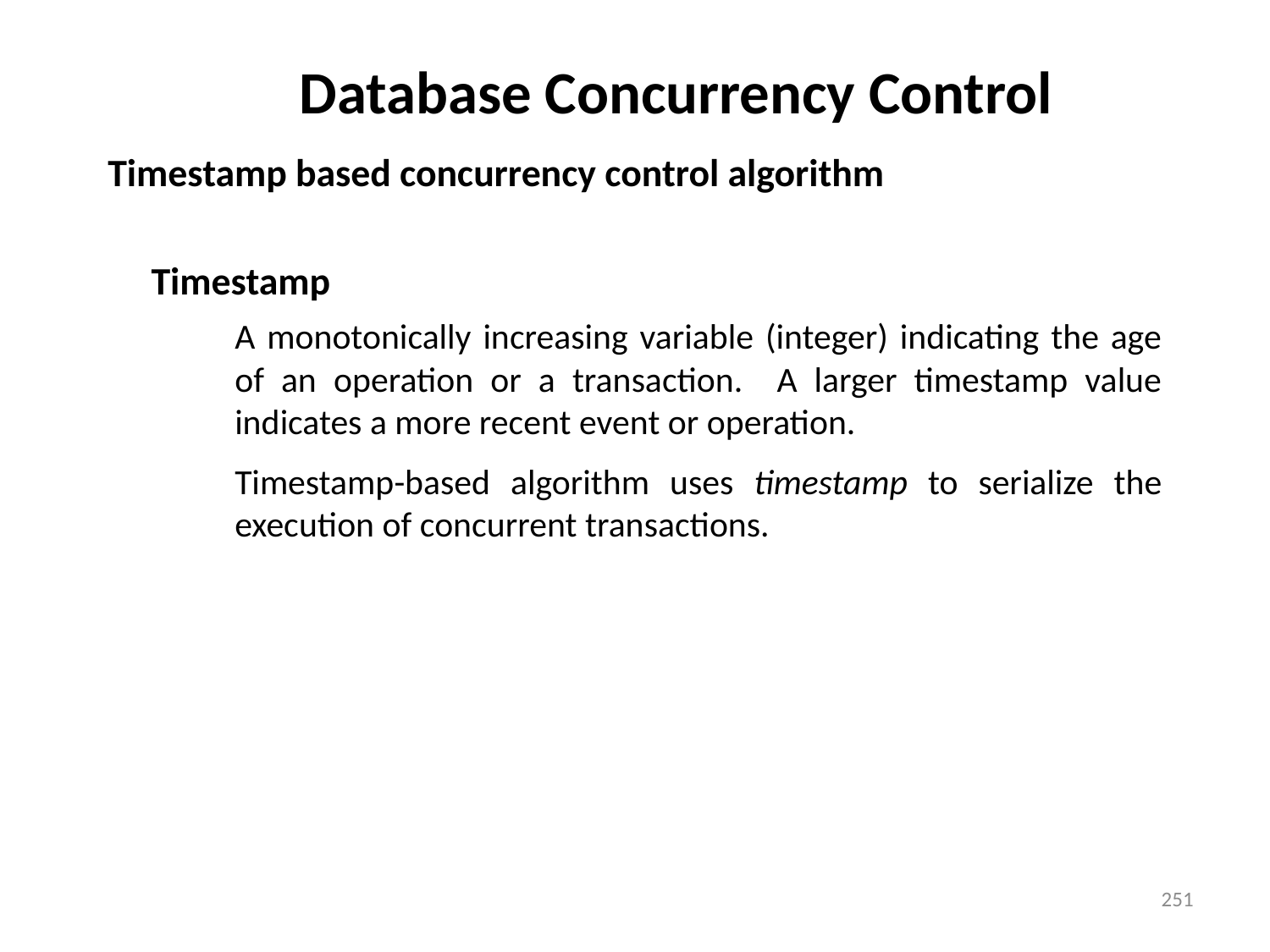

# Database Concurrency Control
Timestamp based concurrency control algorithm

     Timestamp
	A monotonically increasing variable (integer) indicating the age of an operation or a transaction.  A larger timestamp value indicates a more recent event or operation.
	Timestamp-based algorithm uses timestamp to serialize the execution of concurrent transactions.

251